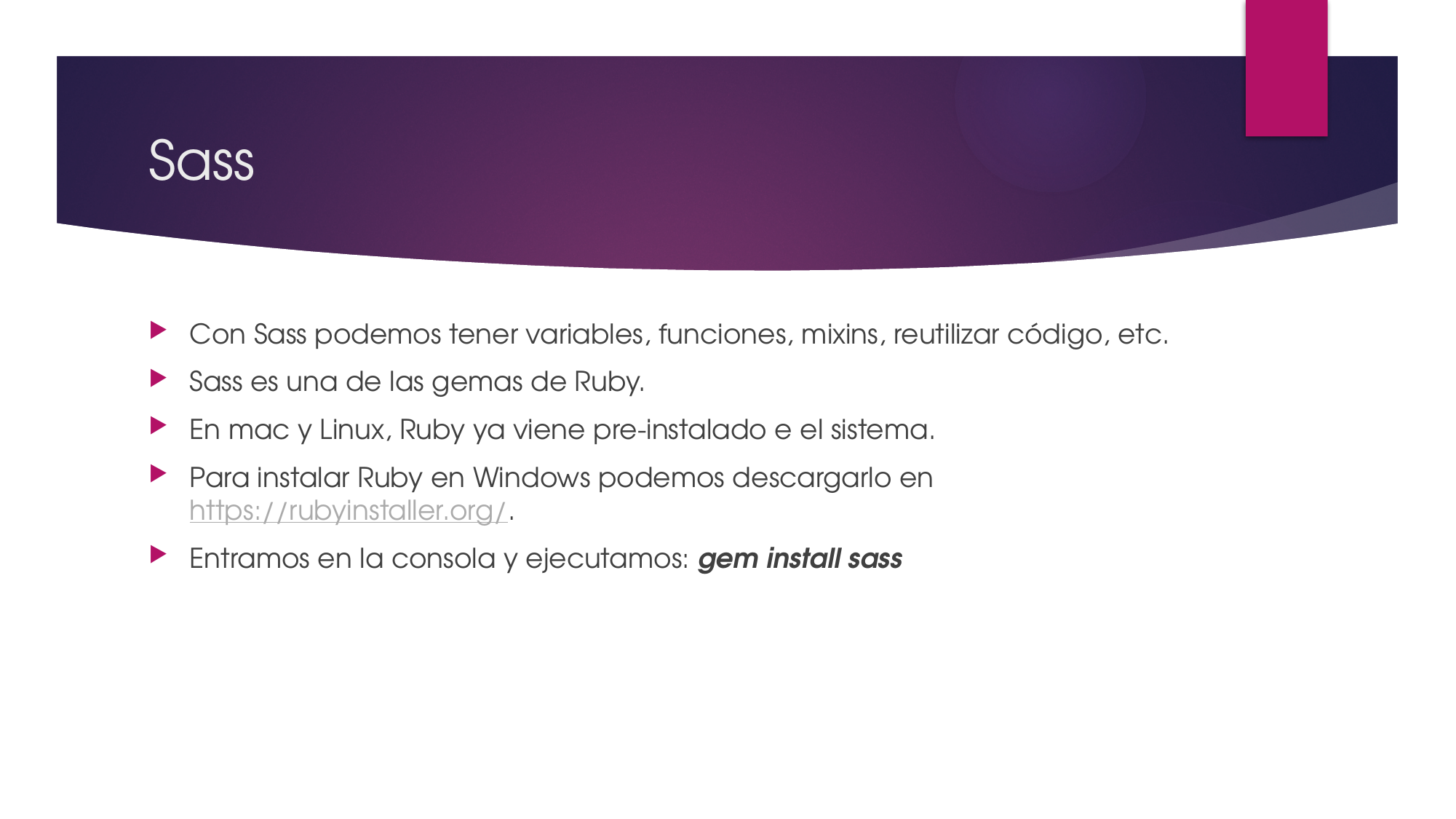

# Sass
Con Sass podemos tener variables, funciones, mixins, reutilizar código, etc.
Sass es una de las gemas de Ruby.
En mac y Linux, Ruby ya viene pre-instalado e el sistema.
Para instalar Ruby en Windows podemos descargarlo en https://rubyinstaller.org/.
Entramos en la consola y ejecutamos: gem install sass